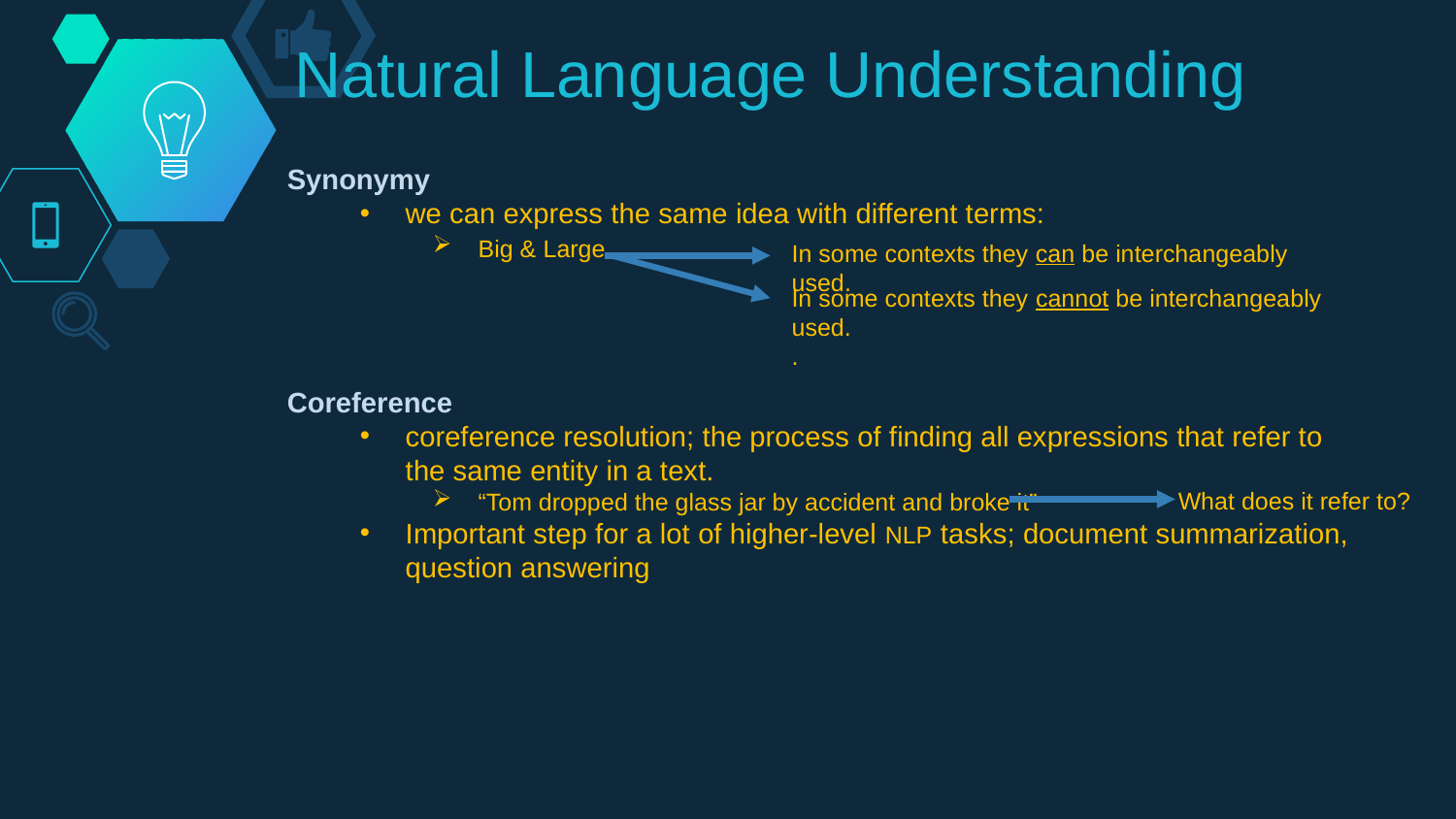

# Natural Language Understanding

Synonymy
we can express the same idea with different terms:
Big & Large

Coreference
coreference resolution; the process of finding all expressions that refer to the same entity in a text.
“Tom dropped the glass jar by accident and broke it”
Important step for a lot of higher-level NLP tasks; document summarization, question answering

In some contexts they can be interchangeably used.
In some contexts they cannot be interchangeably used.
.
What does it refer to?